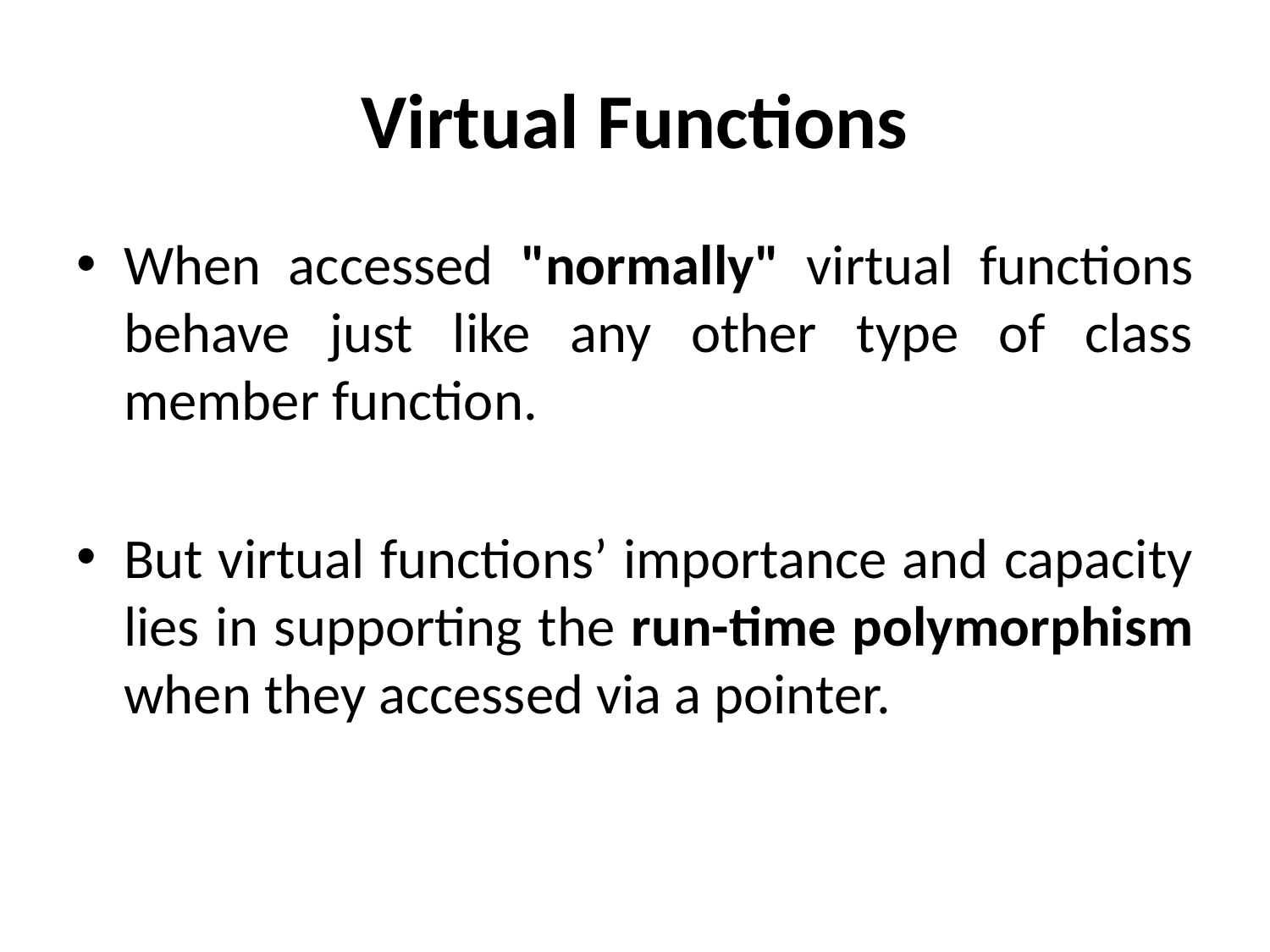

# Virtual Functions
When accessed "normally" virtual functions behave just like any other type of class member function.

But virtual functions’ importance and capacity lies in supporting the run-time polymorphism when they accessed via a pointer.